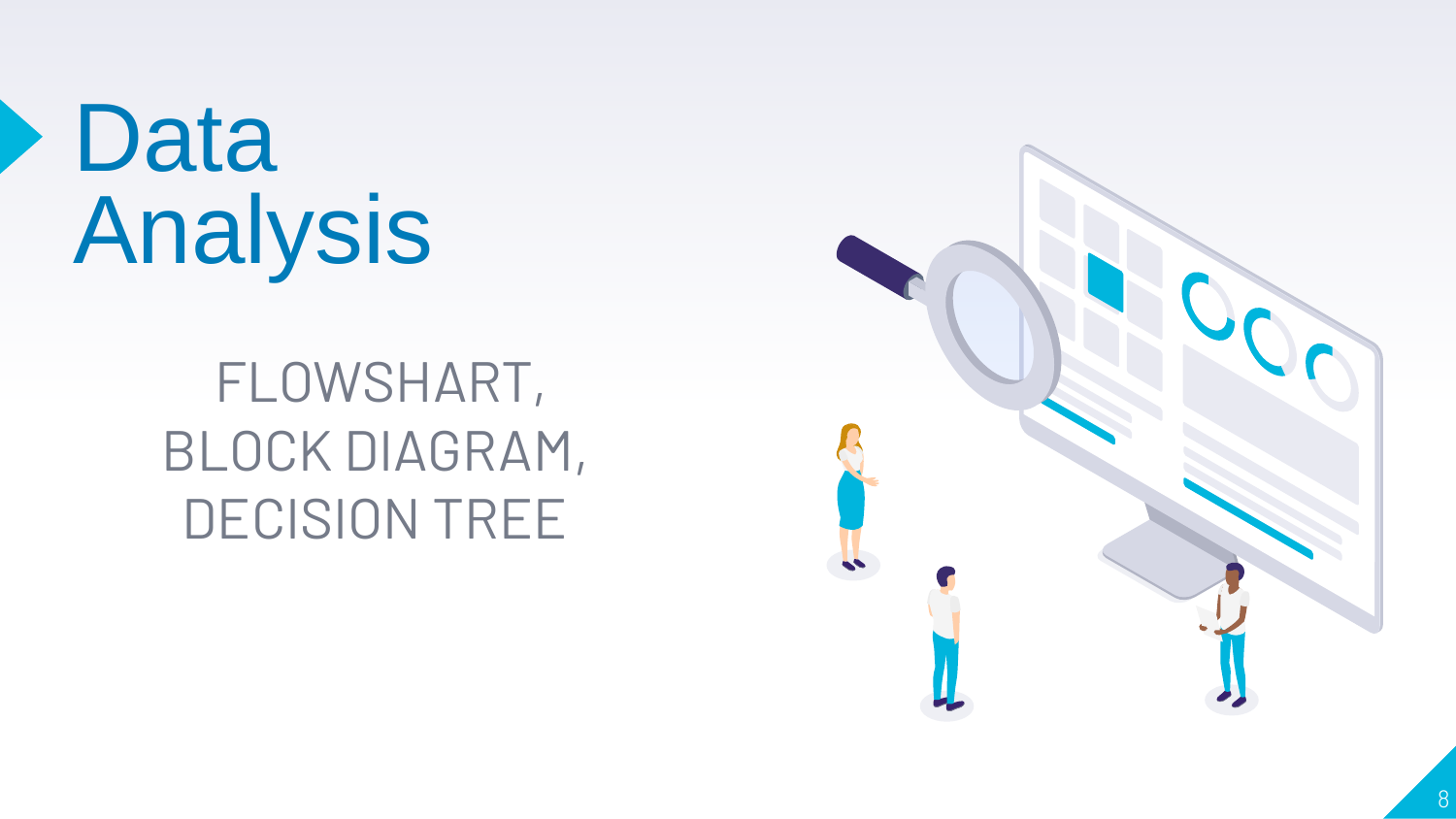

# Data Analysis

FLOWSHART,
BLOCK DIAGRAM,
DECISION TREE
8